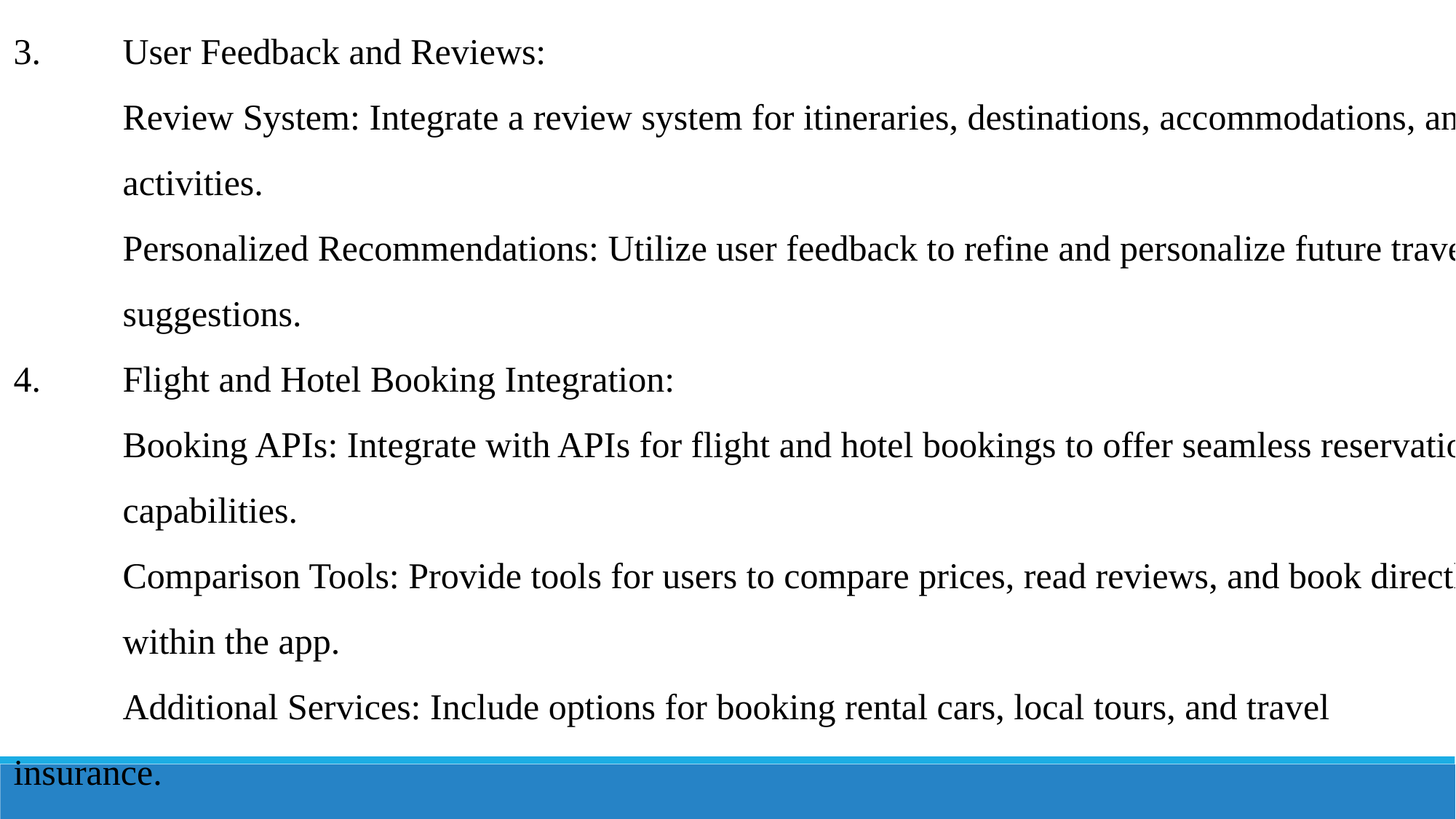

3. 	User Feedback and Reviews:
    	Review System: Integrate a review system for itineraries, destinations, accommodations, and       	activities.
	Personalized Recommendations: Utilize user feedback to refine and personalize future travel 	suggestions.
4. 	Flight and Hotel Booking Integration:
	Booking APIs: Integrate with APIs for flight and hotel bookings to offer seamless reservation 	capabilities.
	Comparison Tools: Provide tools for users to compare prices, read reviews, and book directly 	within the app.
	Additional Services: Include options for booking rental cars, local tours, and travel insurance.